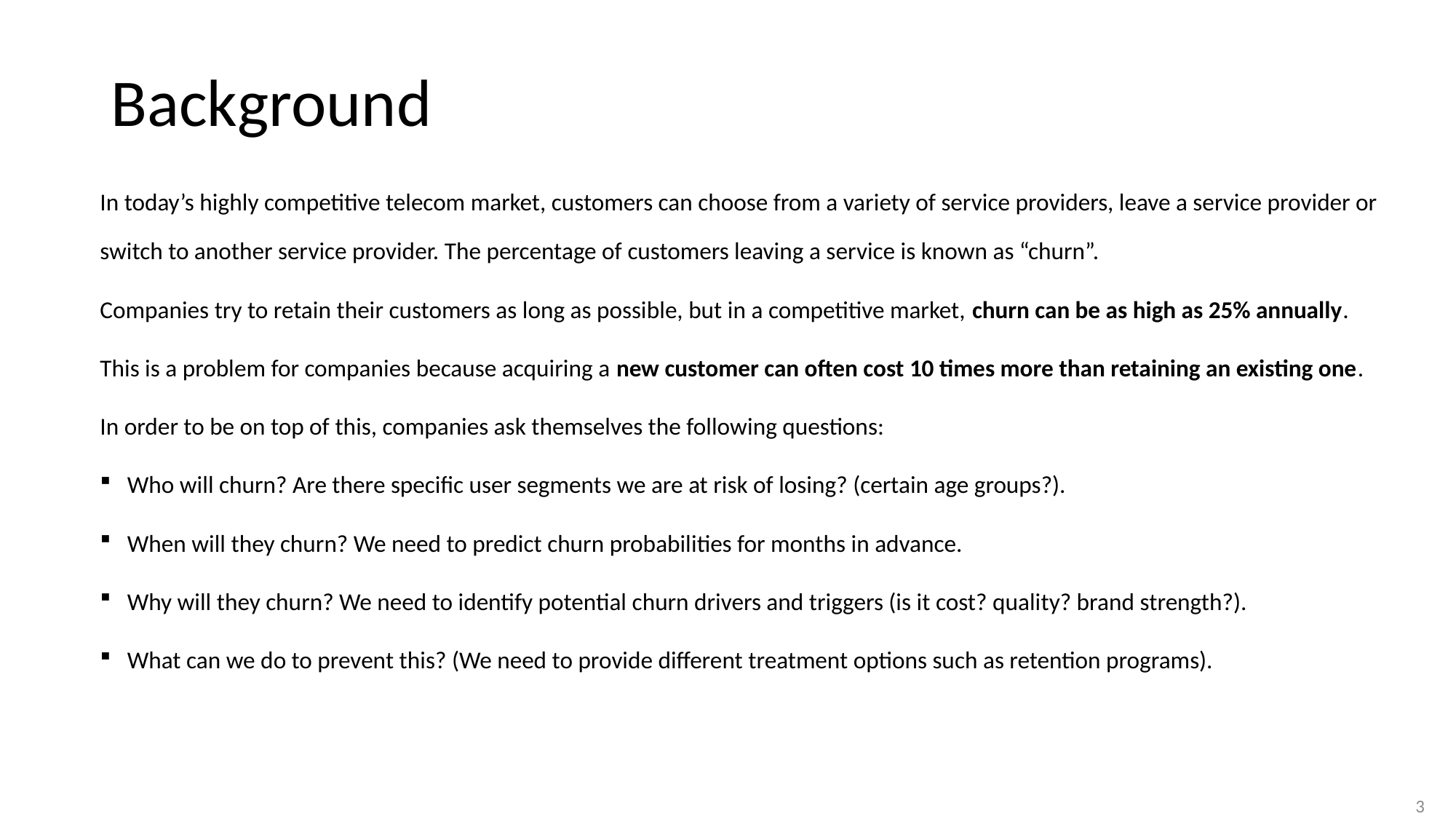

# Background
In today’s highly competitive telecom market, customers can choose from a variety of service providers, leave a service provider or switch to another service provider. The percentage of customers leaving a service is known as “churn”.
Companies try to retain their customers as long as possible, but in a competitive market, churn can be as high as 25% annually.
This is a problem for companies because acquiring a new customer can often cost 10 times more than retaining an existing one.
In order to be on top of this, companies ask themselves the following questions:
Who will churn? Are there specific user segments we are at risk of losing? (certain age groups?).
When will they churn? We need to predict churn probabilities for months in advance.
Why will they churn? We need to identify potential churn drivers and triggers (is it cost? quality? brand strength?).
What can we do to prevent this? (We need to provide different treatment options such as retention programs).
3